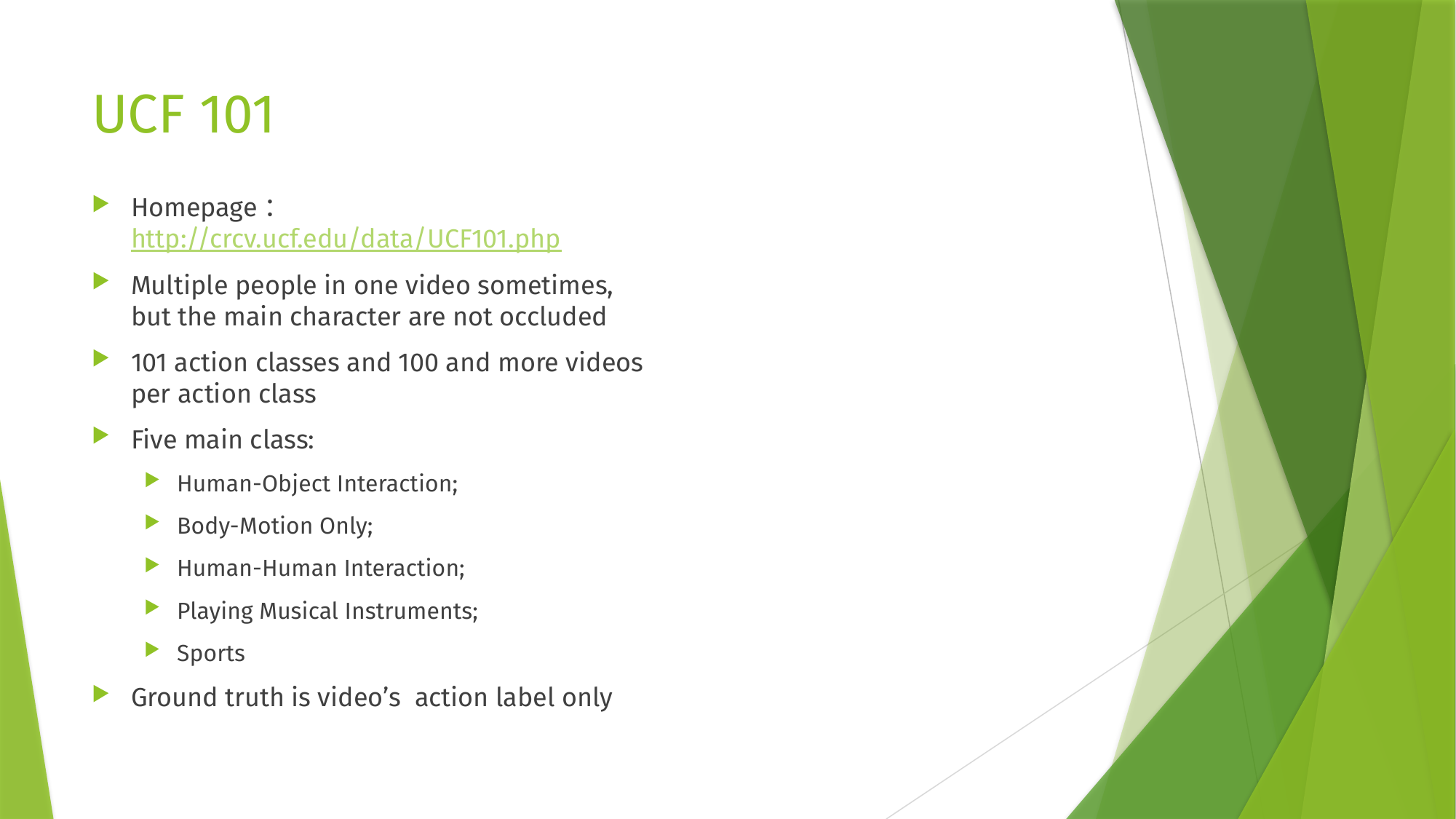

# UCF 101
Homepage：http://crcv.ucf.edu/data/UCF101.php
Multiple people in one video sometimes, but the main character are not occluded
101 action classes and 100 and more videos per action class
Five main class:
Human-Object Interaction;
Body-Motion Only;
Human-Human Interaction;
Playing Musical Instruments;
Sports
Ground truth is video’s  action label only